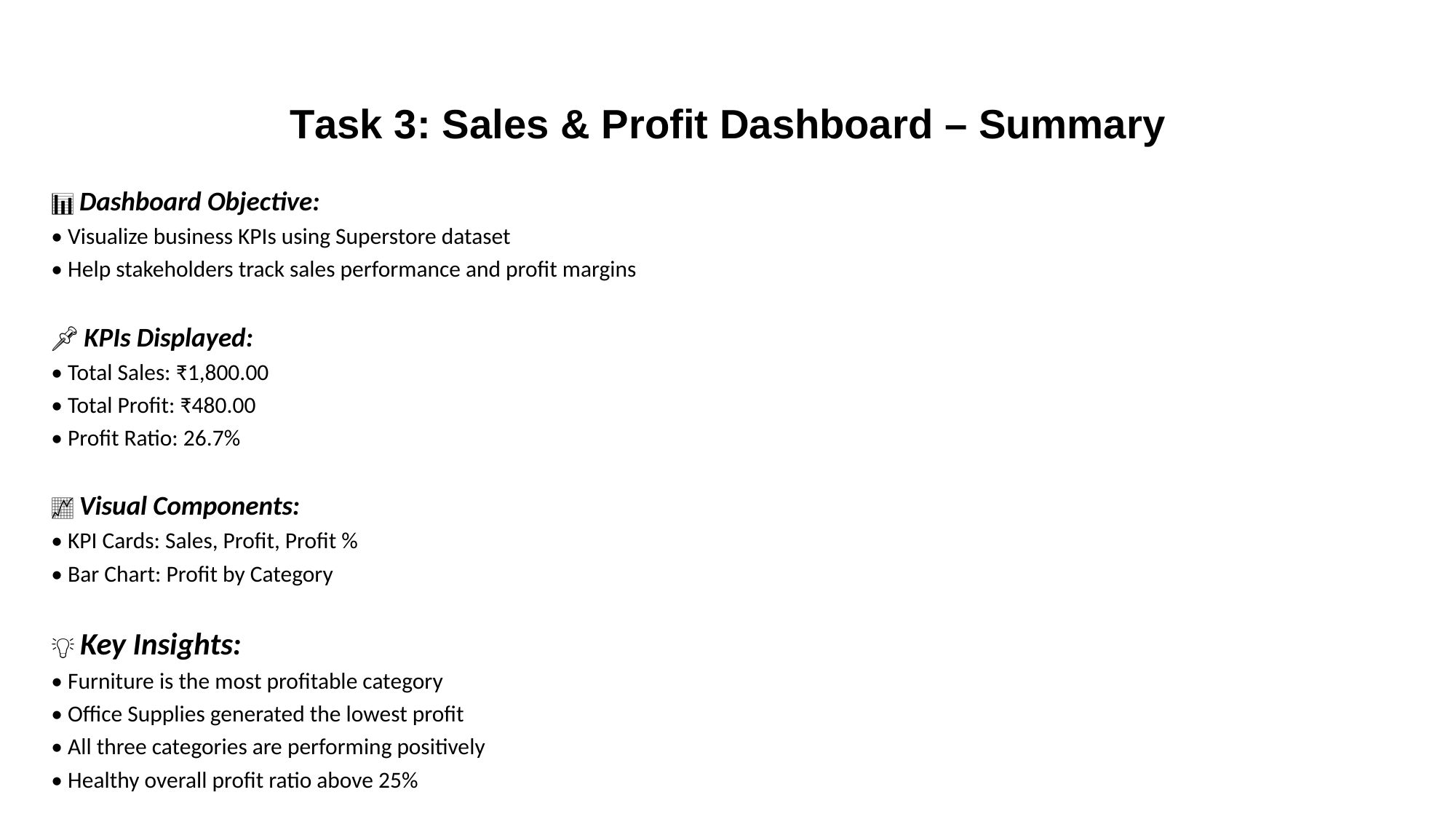

# Task 3: Sales & Profit Dashboard – Summary
📊 Dashboard Objective:
• Visualize business KPIs using Superstore dataset
• Help stakeholders track sales performance and profit margins

📌 KPIs Displayed:
• Total Sales: ₹1,800.00
• Total Profit: ₹480.00
• Profit Ratio: 26.7%

📈 Visual Components:
• KPI Cards: Sales, Profit, Profit %
• Bar Chart: Profit by Category

💡 Key Insights:
• Furniture is the most profitable category
• Office Supplies generated the lowest profit
• All three categories are performing positively
• Healthy overall profit ratio above 25%